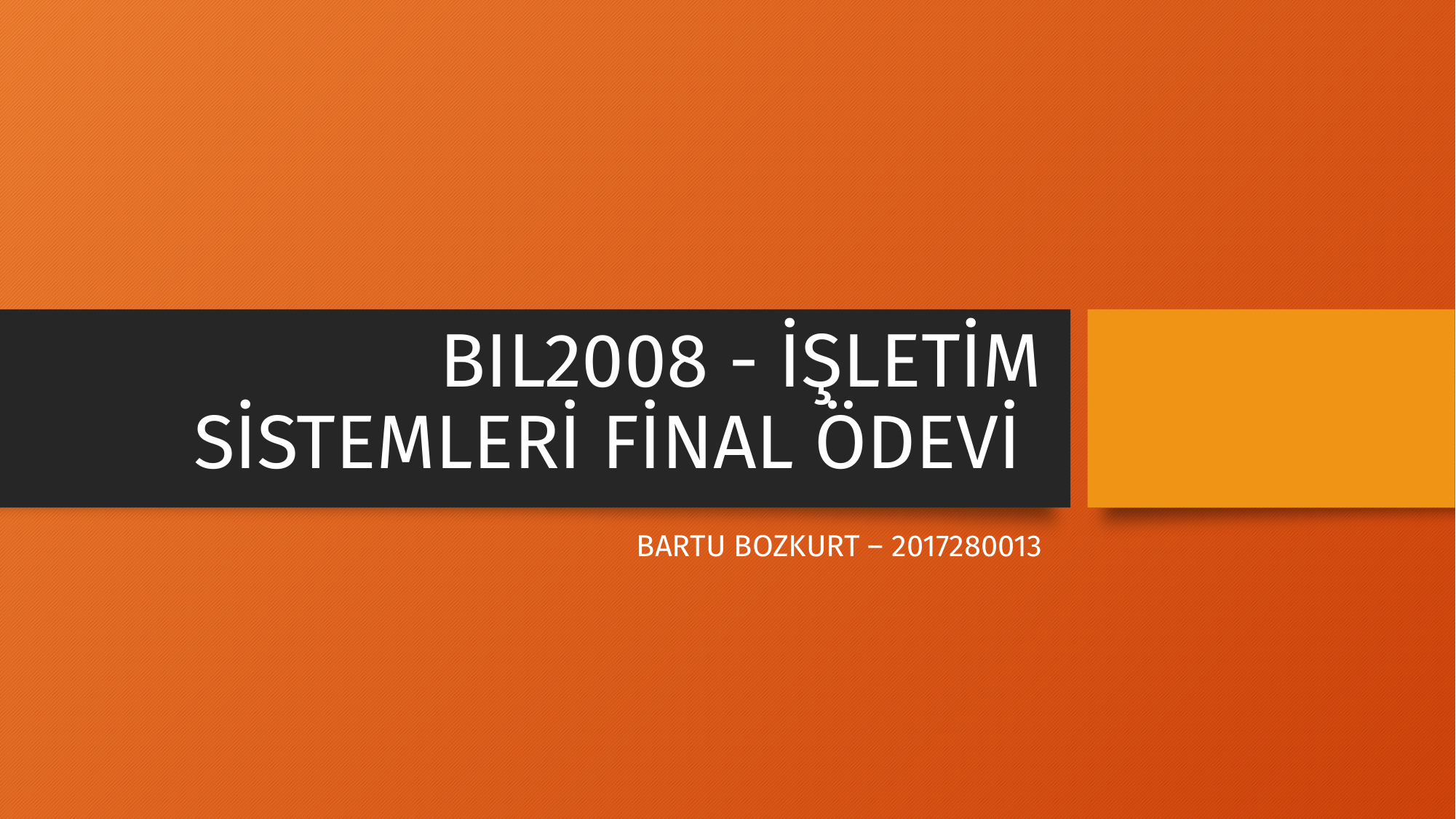

# BIL2008 - İŞLETİM SİSTEMLERİ FİNAL ÖDEVİ
BARTU BOZKURT – 2017280013